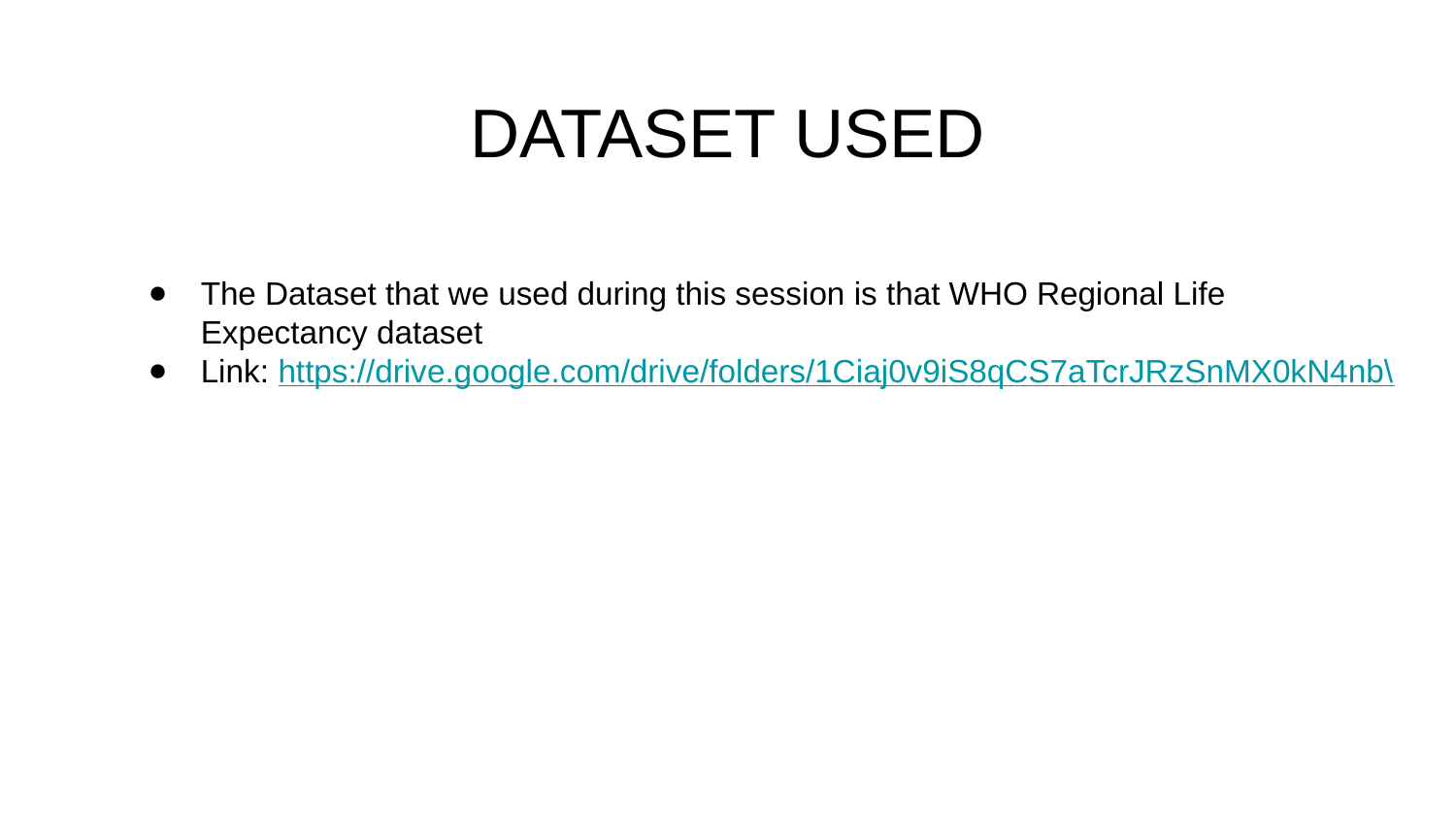

DATASET USED
The Dataset that we used during this session is that WHO Regional Life Expectancy dataset
Link: https://drive.google.com/drive/folders/1Ciaj0v9iS8qCS7aTcrJRzSnMX0kN4nb\